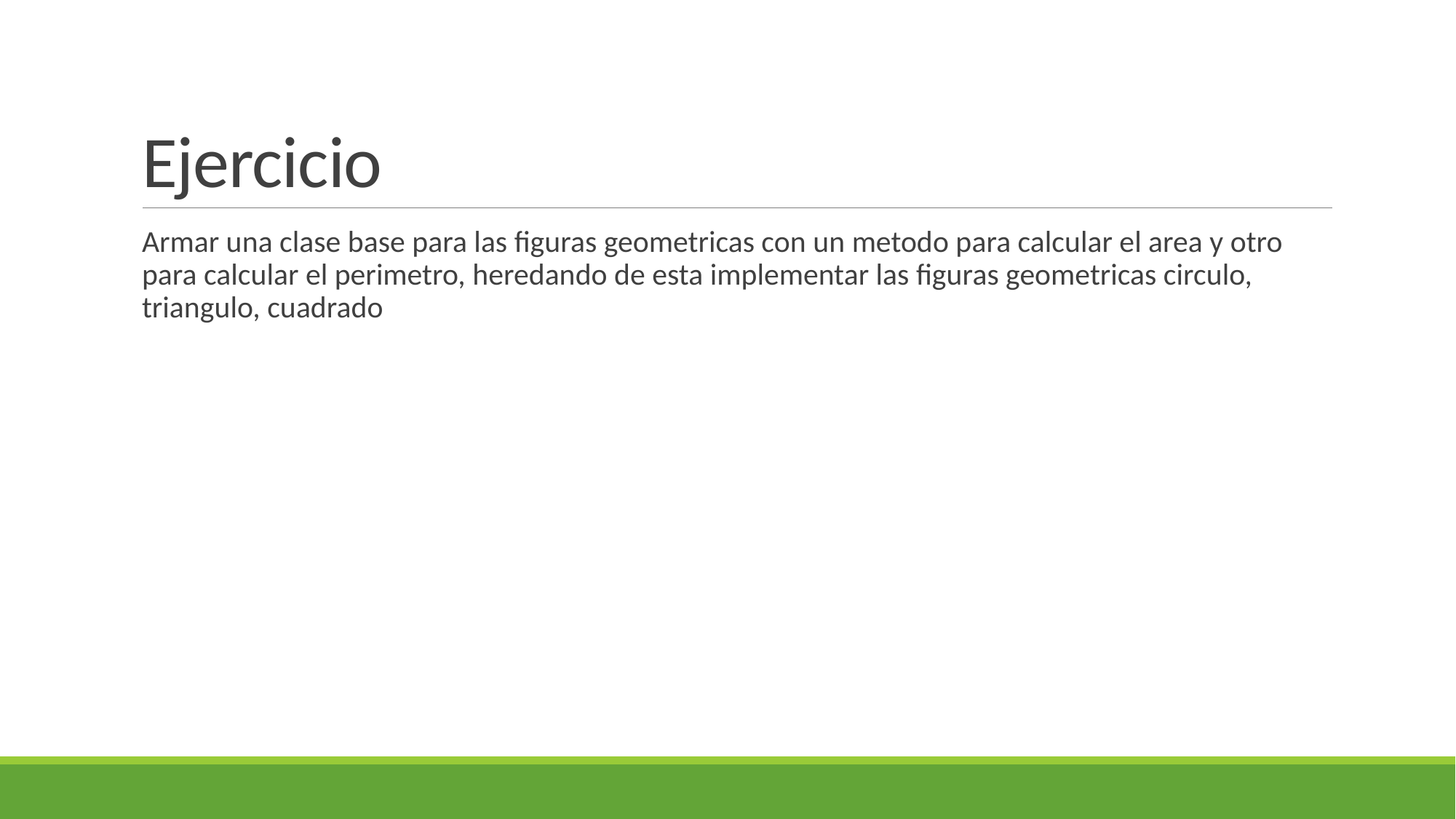

# Ejercicio
Armar una clase base para las figuras geometricas con un metodo para calcular el area y otro para calcular el perimetro, heredando de esta implementar las figuras geometricas circulo, triangulo, cuadrado